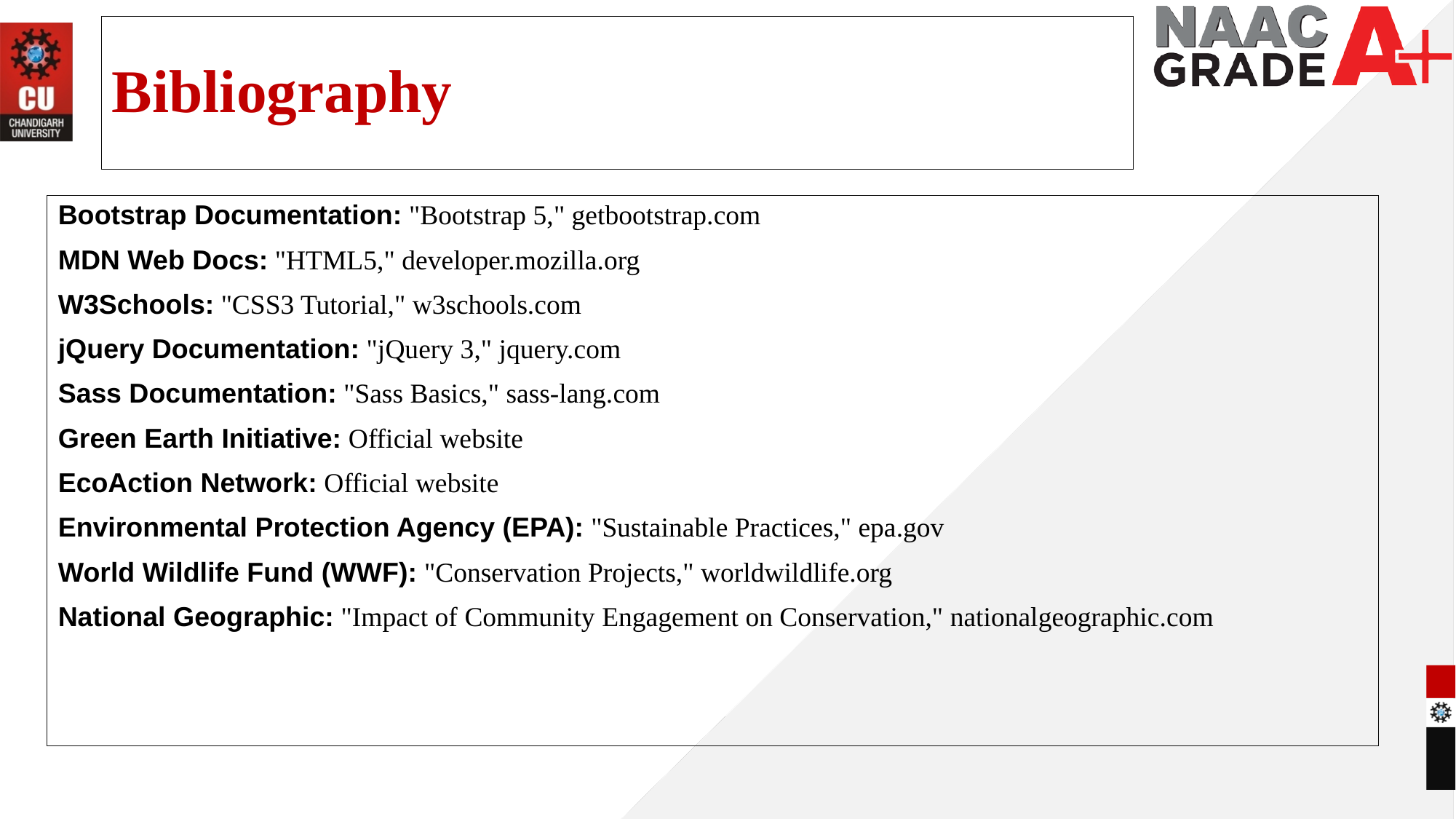

# Bibliography
Bootstrap Documentation: "Bootstrap 5," getbootstrap.com
MDN Web Docs: "HTML5," developer.mozilla.org
W3Schools: "CSS3 Tutorial," w3schools.com
jQuery Documentation: "jQuery 3," jquery.com
Sass Documentation: "Sass Basics," sass-lang.com
Green Earth Initiative: Official website
EcoAction Network: Official website
Environmental Protection Agency (EPA): "Sustainable Practices," epa.gov
World Wildlife Fund (WWF): "Conservation Projects," worldwildlife.org
National Geographic: "Impact of Community Engagement on Conservation," nationalgeographic.com
22